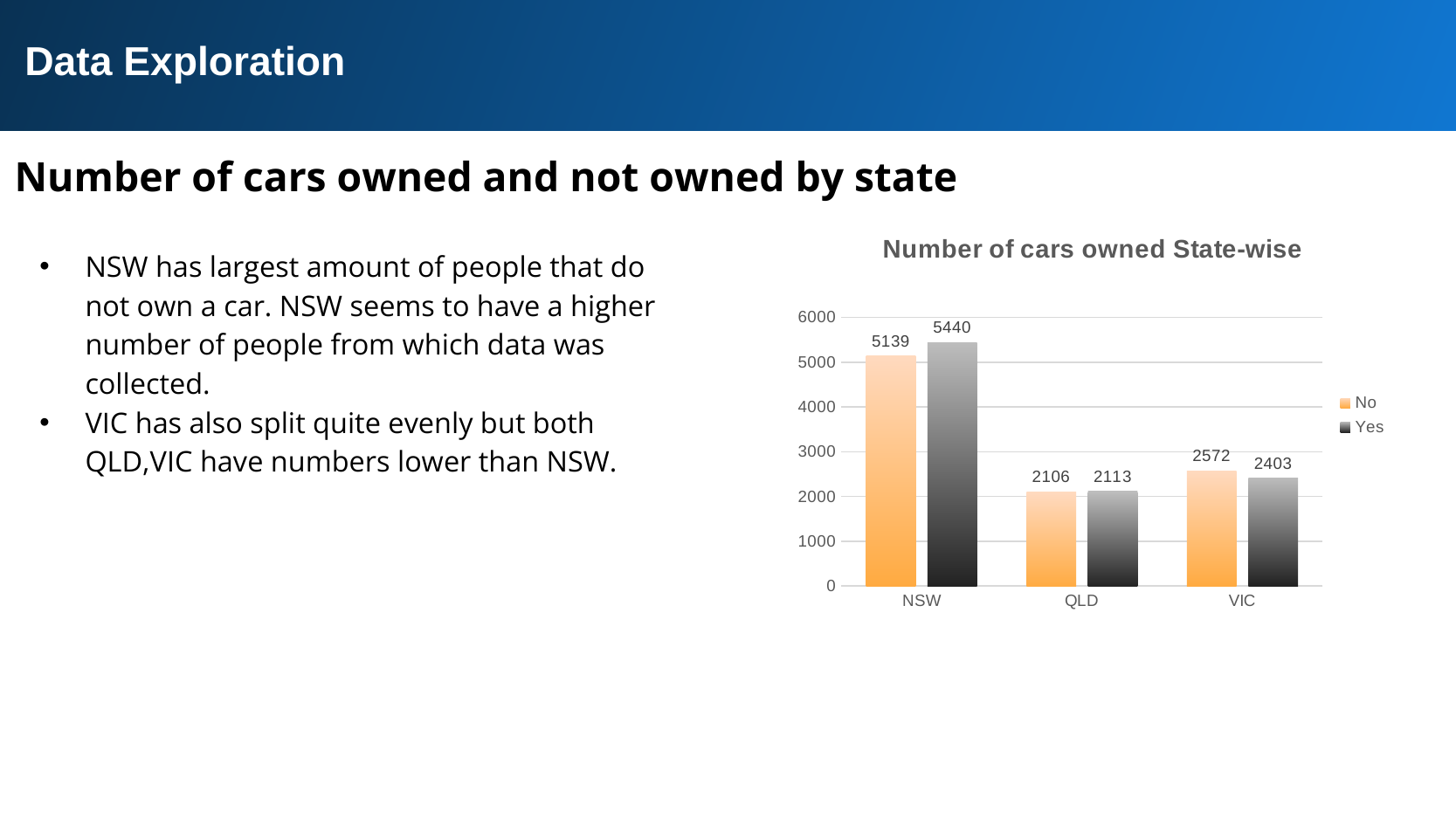

Data Exploration
Number of cars owned and not owned by state

### Chart: Number of cars owned State-wise

| Category | No | Yes |
|---|---|---|
| NSW | 5139.0 | 5440.0 |
| QLD | 2106.0 | 2113.0 |
| VIC | 2572.0 | 2403.0 |
NSW has largest amount of people that do not own a car. NSW seems to have a higher number of people from which data was collected.
VIC has also split quite evenly but both QLD,VIC have numbers lower than NSW.